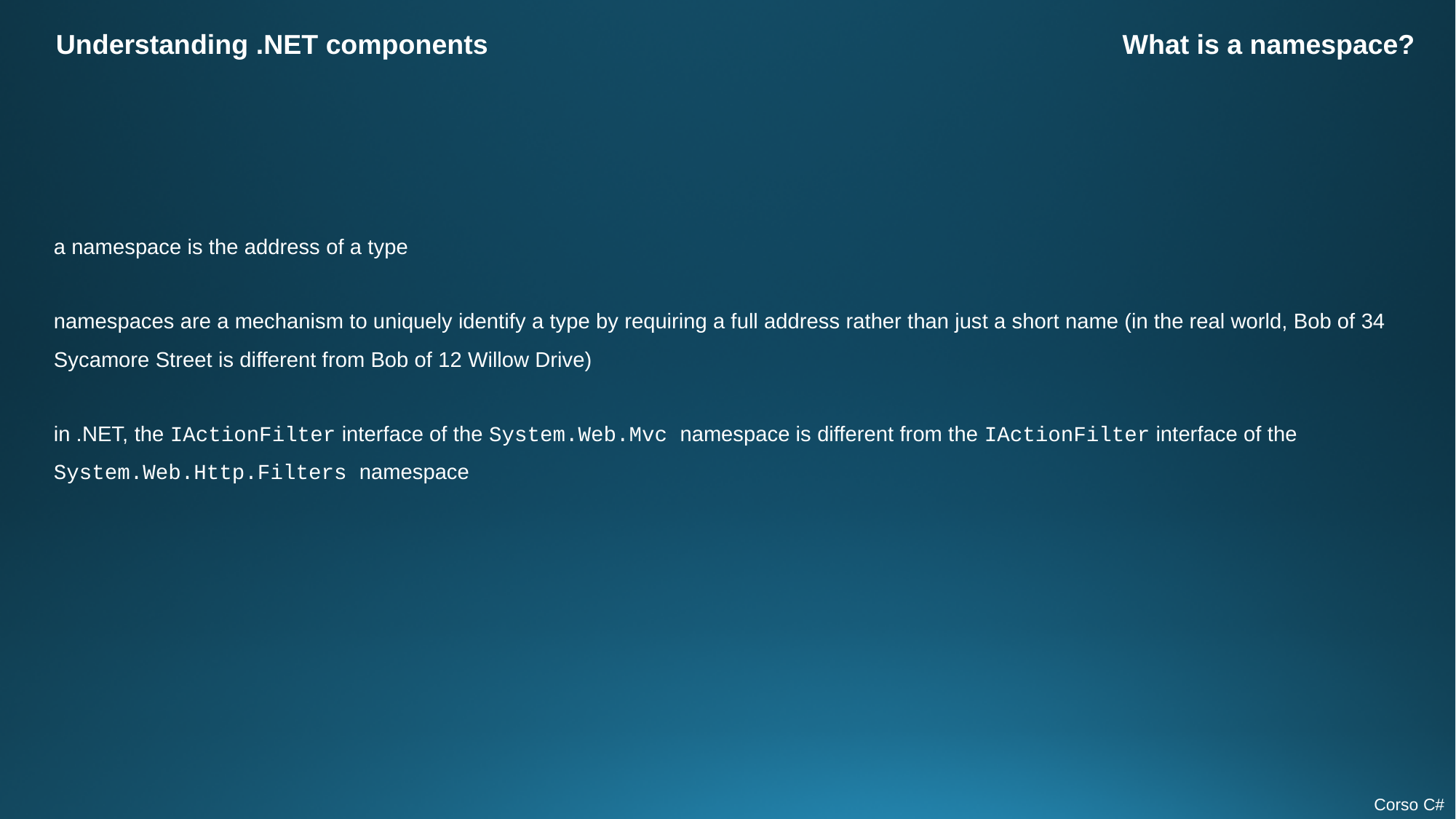

Understanding .NET components
What is a namespace?
a namespace is the address of a type
namespaces are a mechanism to uniquely identify a type by requiring a full address rather than just a short name (in the real world, Bob of 34 Sycamore Street is different from Bob of 12 Willow Drive)
in .NET, the IActionFilter interface of the System.Web.Mvc namespace is different from the IActionFilter interface of the System.Web.Http.Filters namespace
Corso C#